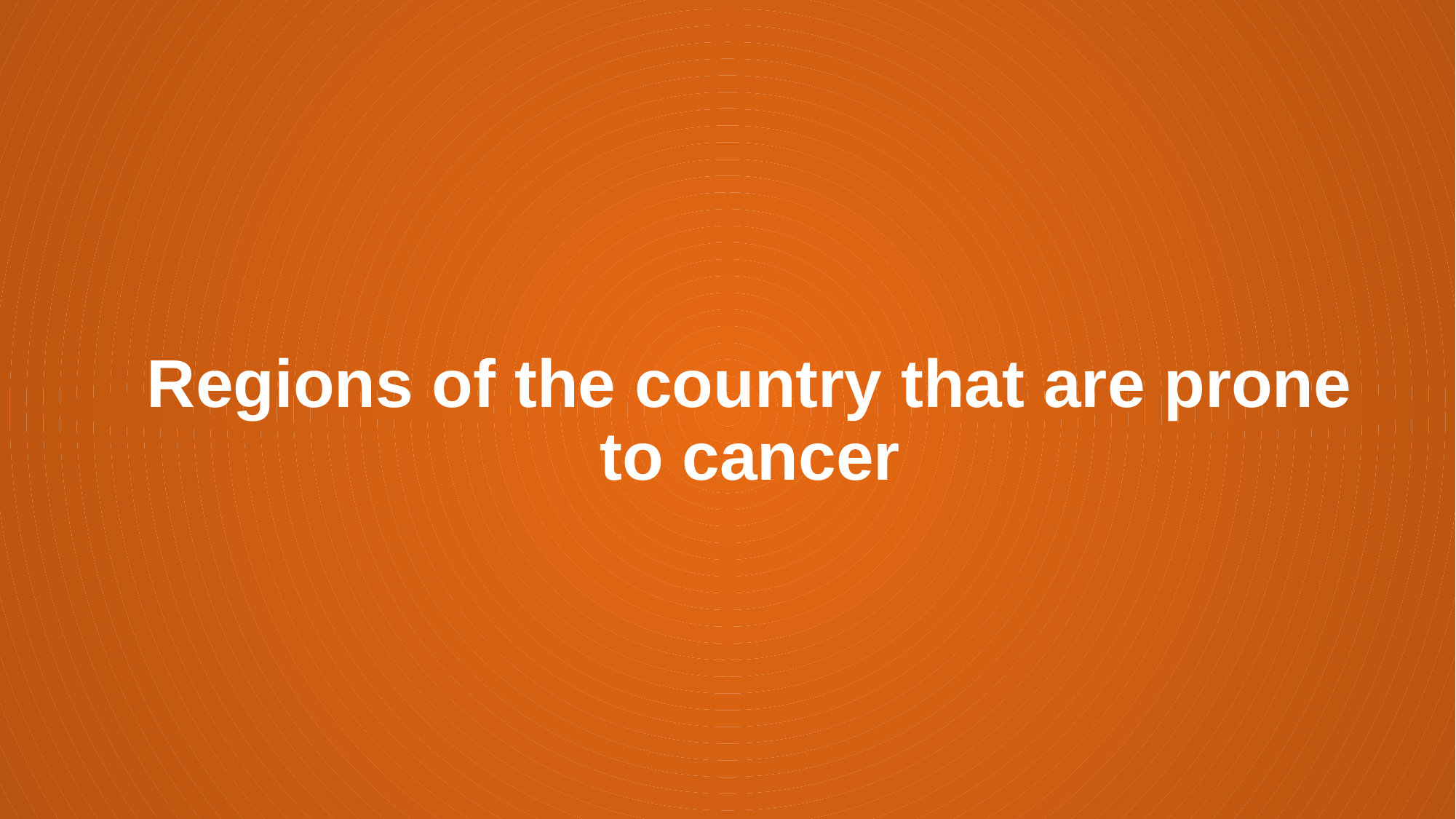

# Regions of the country that are prone to cancer